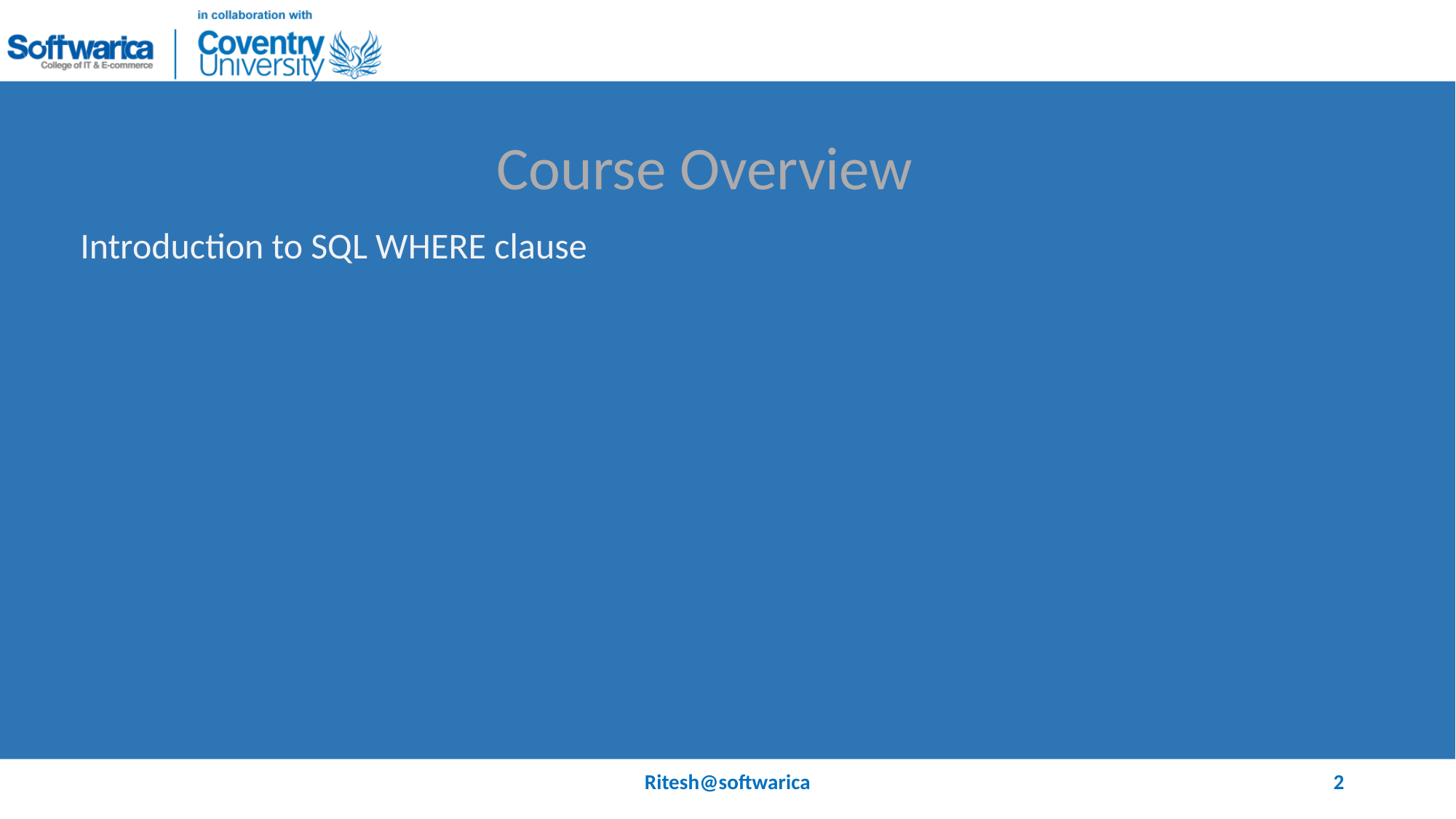

# Course Overview
Introduction to SQL WHERE clause

Ritesh@softwarica
2